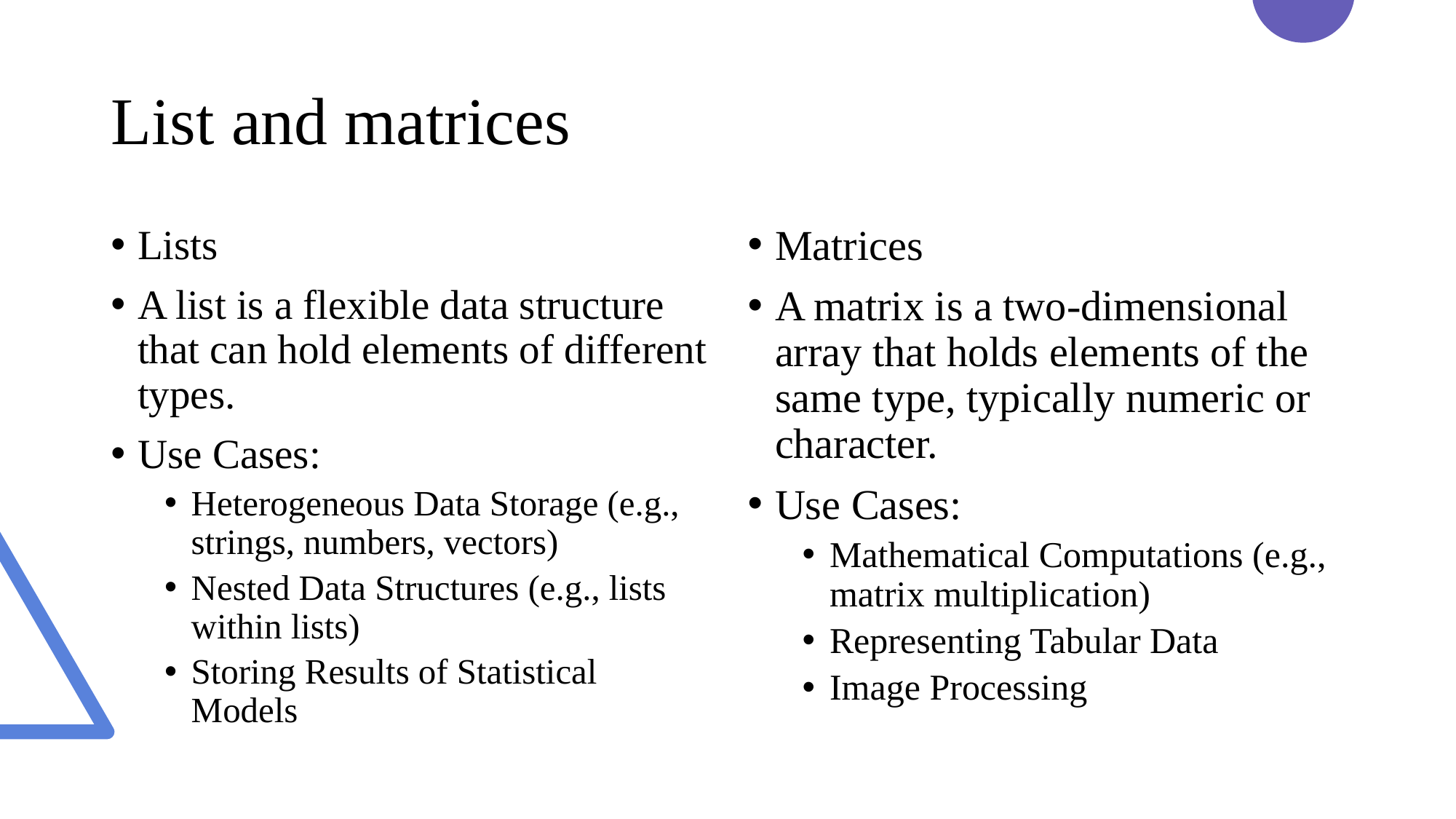

# List and matrices
Lists
A list is a flexible data structure that can hold elements of different types.
Use Cases:
Heterogeneous Data Storage (e.g., strings, numbers, vectors)
Nested Data Structures (e.g., lists within lists)
Storing Results of Statistical Models
Matrices
A matrix is a two-dimensional array that holds elements of the same type, typically numeric or character.
Use Cases:
Mathematical Computations (e.g., matrix multiplication)
Representing Tabular Data
Image Processing